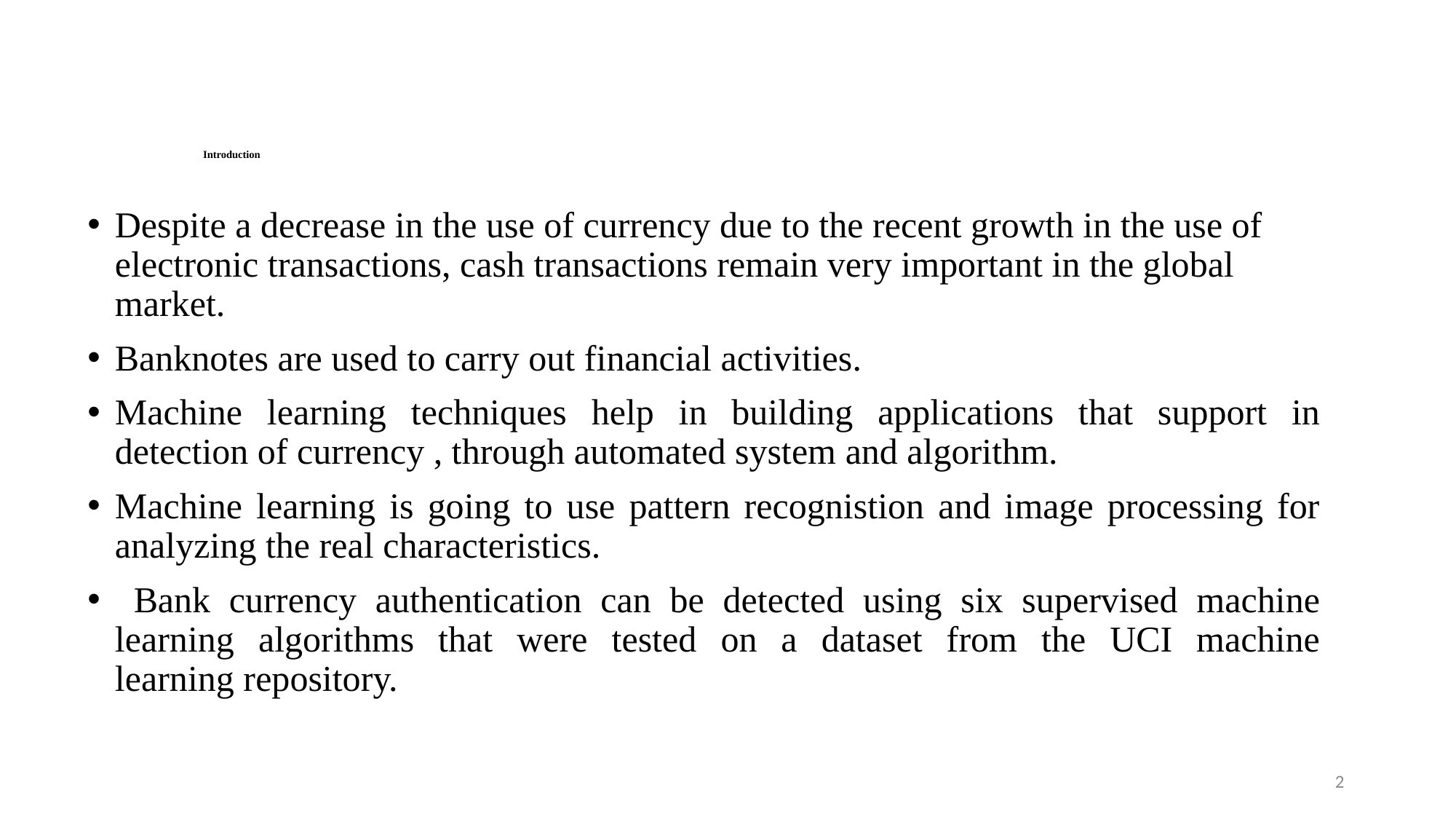

# Introduction
Despite a decrease in the use of currency due to the recent growth in the use of electronic transactions, cash transactions remain very important in the global market.
Banknotes are used to carry out financial activities.
Machine learning techniques help in building applications that support in detection of currency , through automated system and algorithm.
Machine learning is going to use pattern recognistion and image processing for analyzing the real characteristics.
 Bank currency authentication can be detected using six supervised machine learning algorithms that were tested on a dataset from the UCI machine learning repository.

2